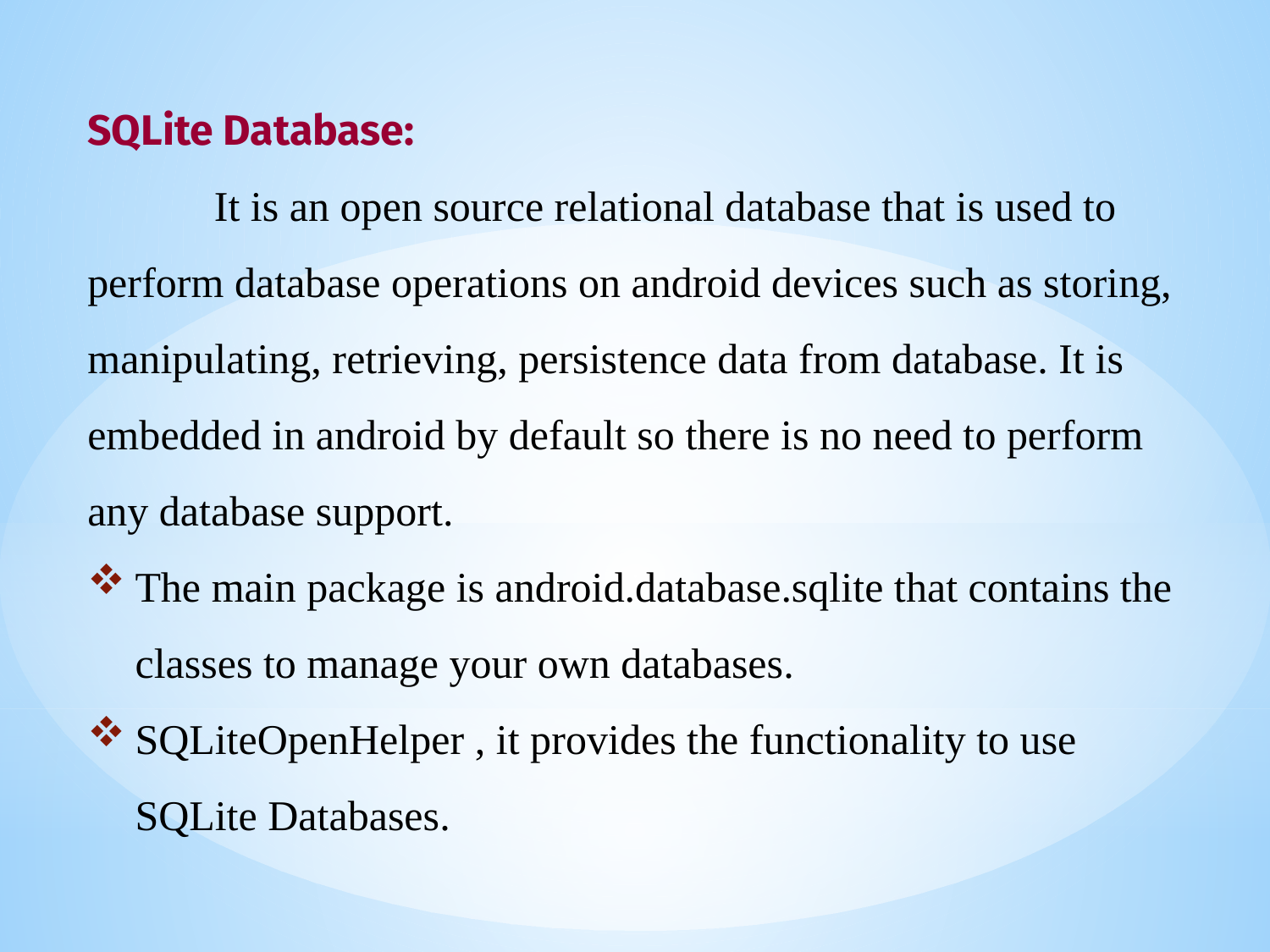

SQLite Database:
             It is an open source relational database that is used to perform database operations on android devices such as storing, manipulating, retrieving, persistence data from database. It is embedded in android by default so there is no need to perform any database support.
The main package is android.database.sqlite that contains the classes to manage your own databases.
SQLiteOpenHelper , it provides the functionality to use SQLite Databases.